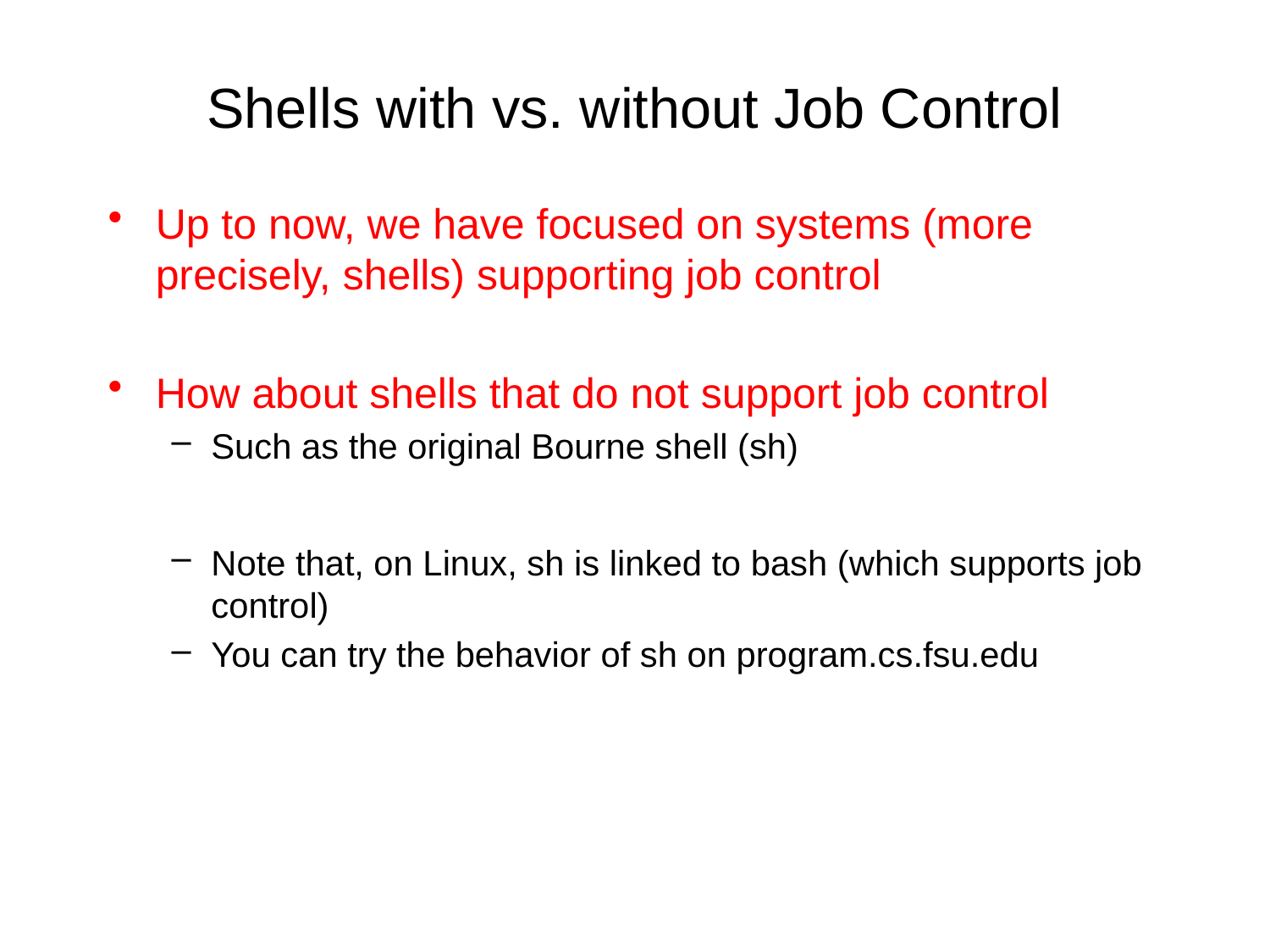

# Shells with vs. without Job Control
Up to now, we have focused on systems (more precisely, shells) supporting job control

How about shells that do not support job control
Such as the original Bourne shell (sh)

Note that, on Linux, sh is linked to bash (which supports job control)
You can try the behavior of sh on program.cs.fsu.edu